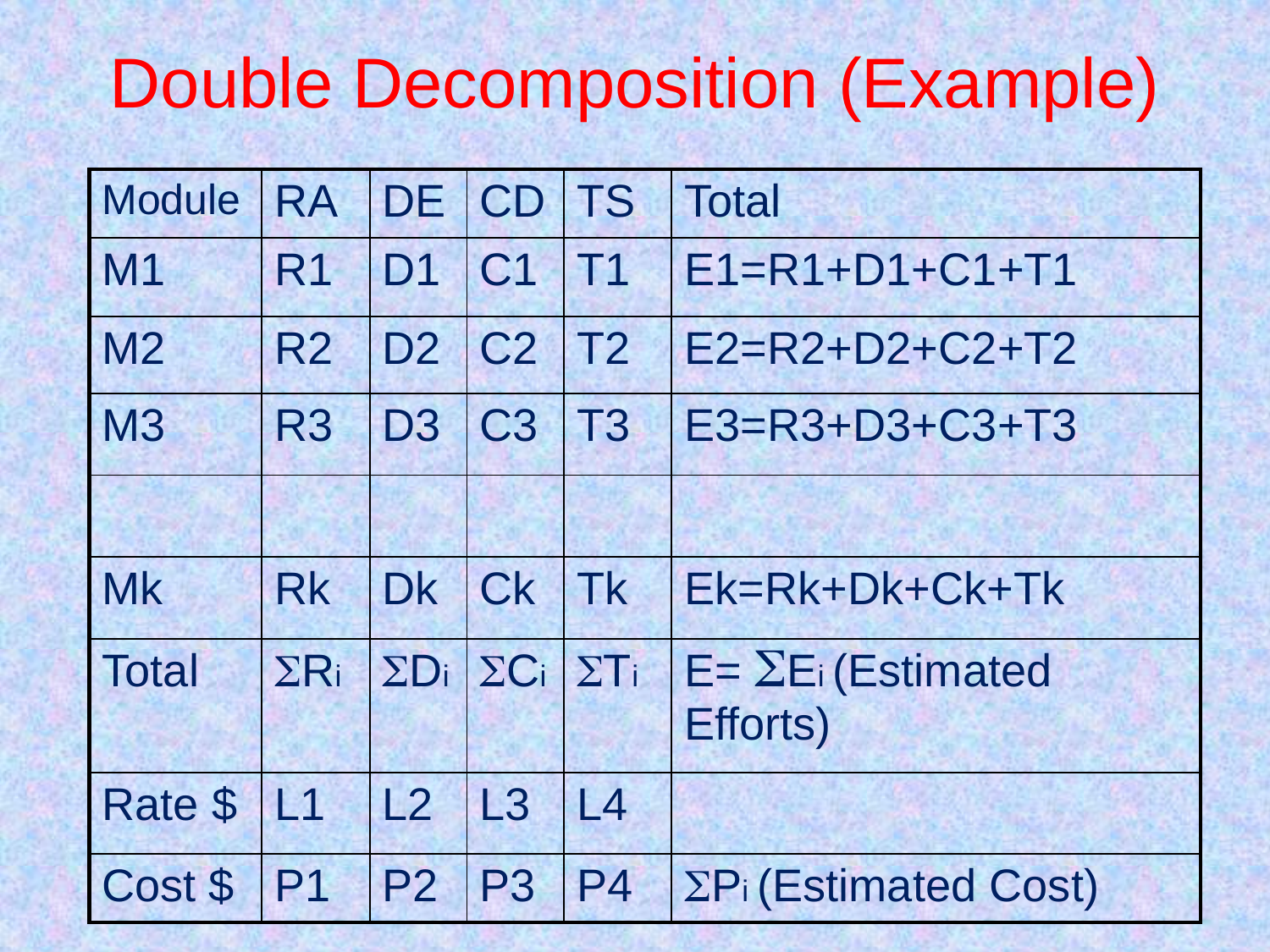

# Double Decomposition (Example)
| Module | RA | DE | CD | TS | Total |
| --- | --- | --- | --- | --- | --- |
| M1 | R1 | D1 | C1 | T1 | E1=R1+D1+C1+T1 |
| M2 | R2 | D2 | C2 | T2 | E2=R2+D2+C2+T2 |
| M3 | R3 | D3 | C3 | T3 | E3=R3+D3+C3+T3 |
|  |  |  |  |  |  |
| Mk | Rk | Dk | Ck | Tk | Ek=Rk+Dk+Ck+Tk |
| Total | ΣRi | ΣDi | ΣCi | ΣTi | E= ΣEi (Estimated Efforts) |
| Rate $ | L1 | L2 | L3 | L4 |  |
| Cost $ | P1 | P2 | P3 | P4 | ΣPi (Estimated Cost) |